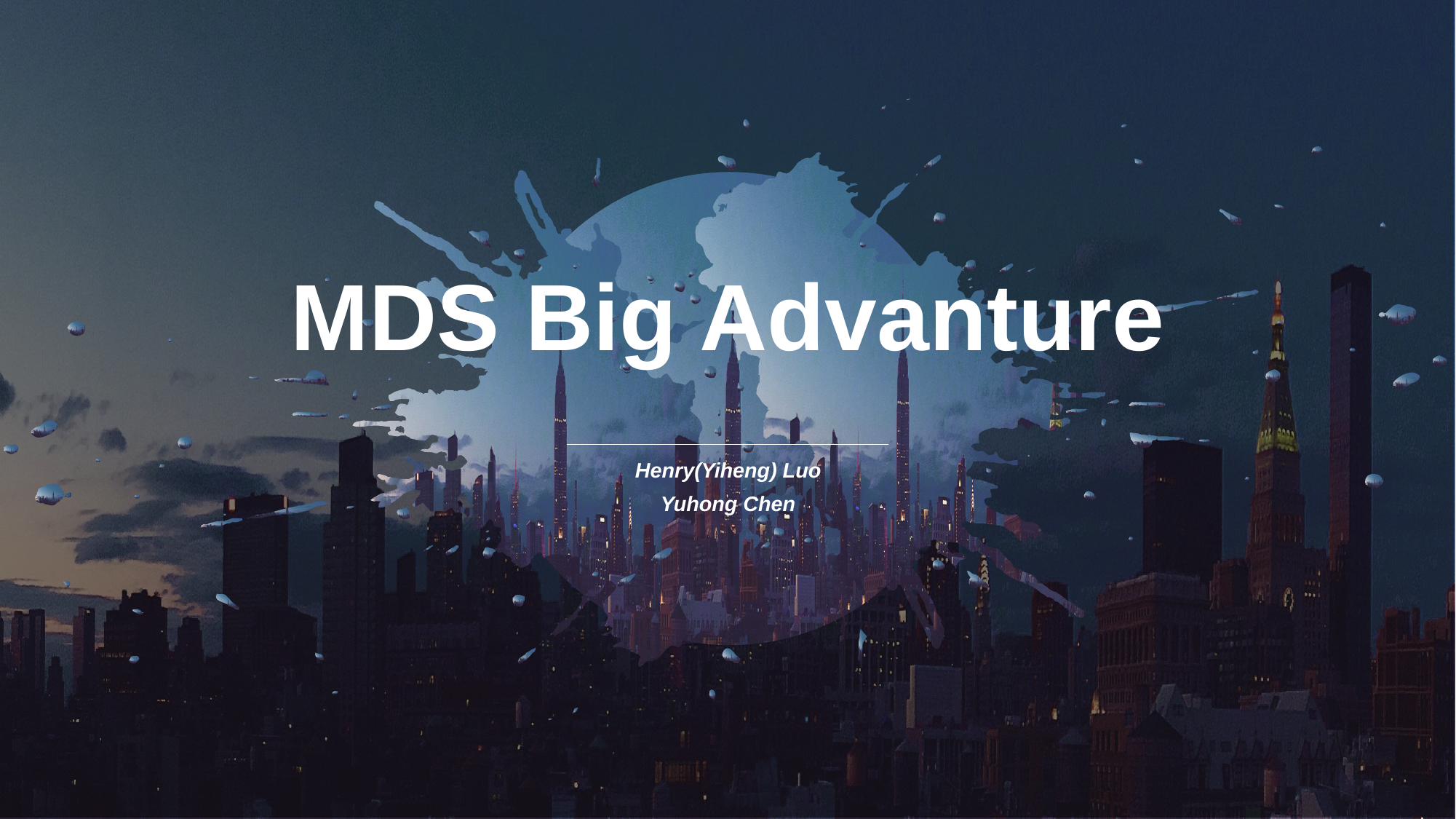

# MDS Big Advanture
Henry(Yiheng) Luo
Yuhong Chen